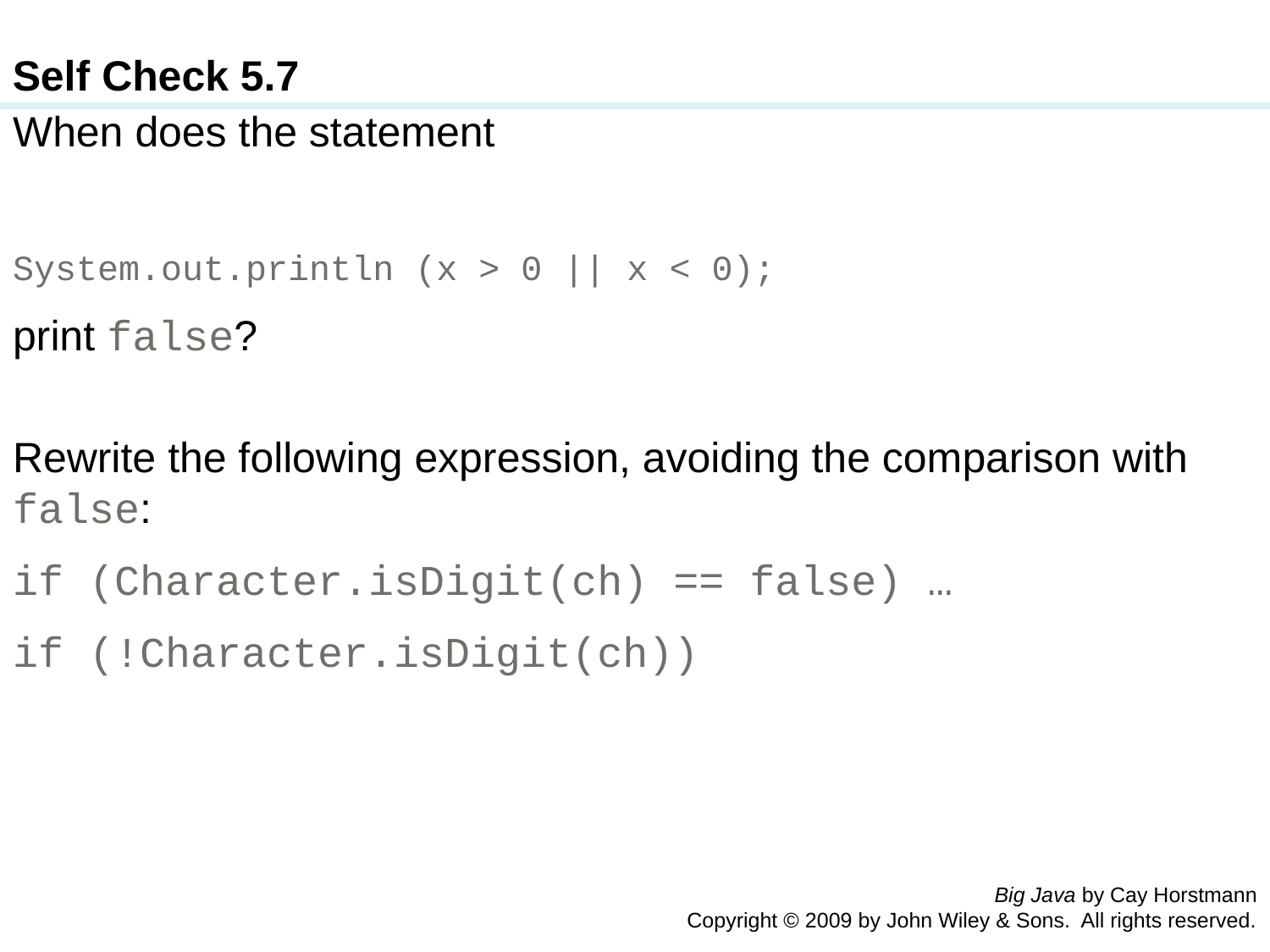

Self Check 5.7
When does the statement

System.out.println (x > 0 || x < 0);
print false?

Rewrite the following expression, avoiding the comparison with false:
if (Character.isDigit(ch) == false) …
if (!Character.isDigit(ch))